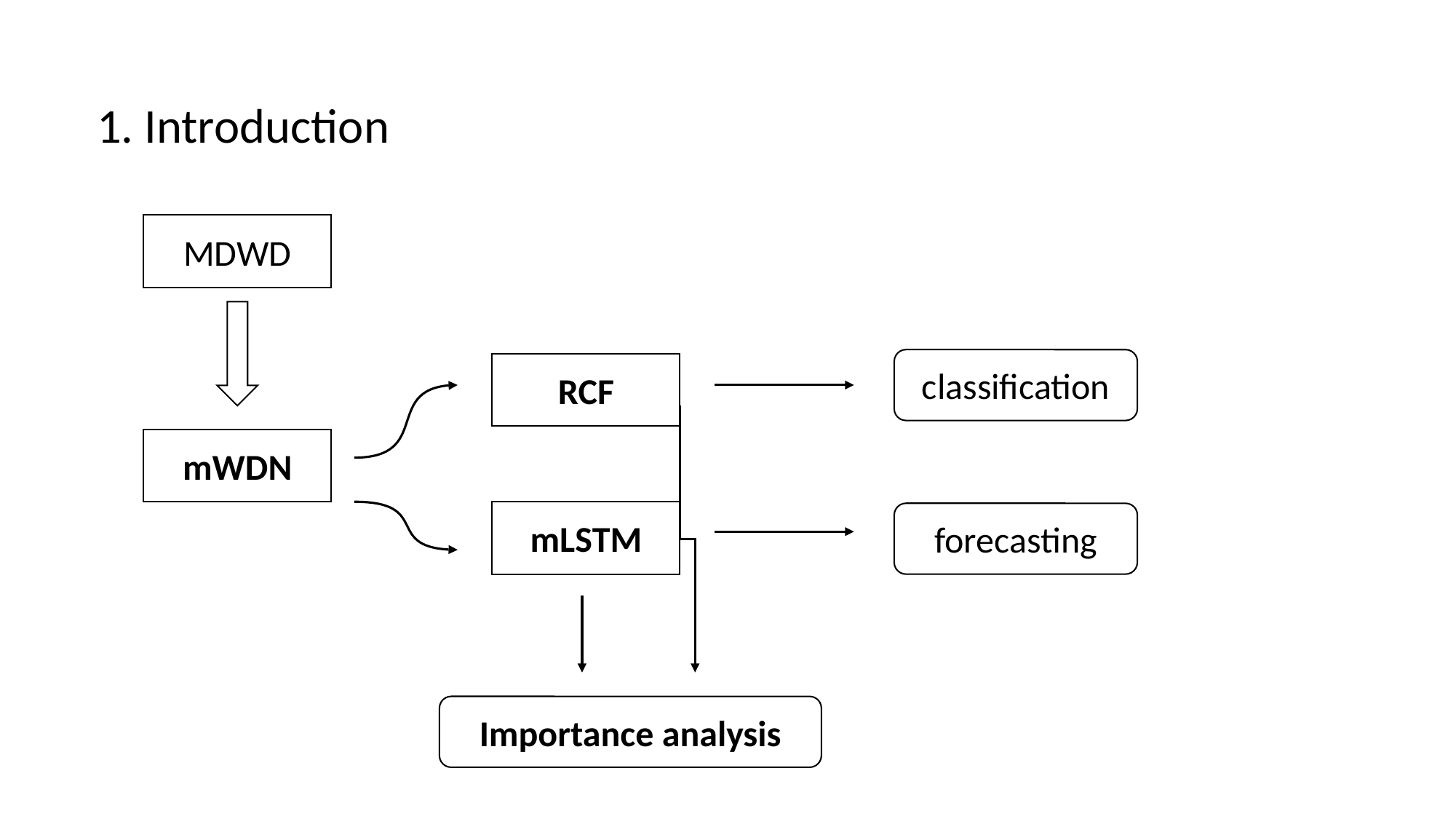

1. Introduction

MDWD

classification
RCF
mWDN
mLSTM
forecasting
Importance analysis